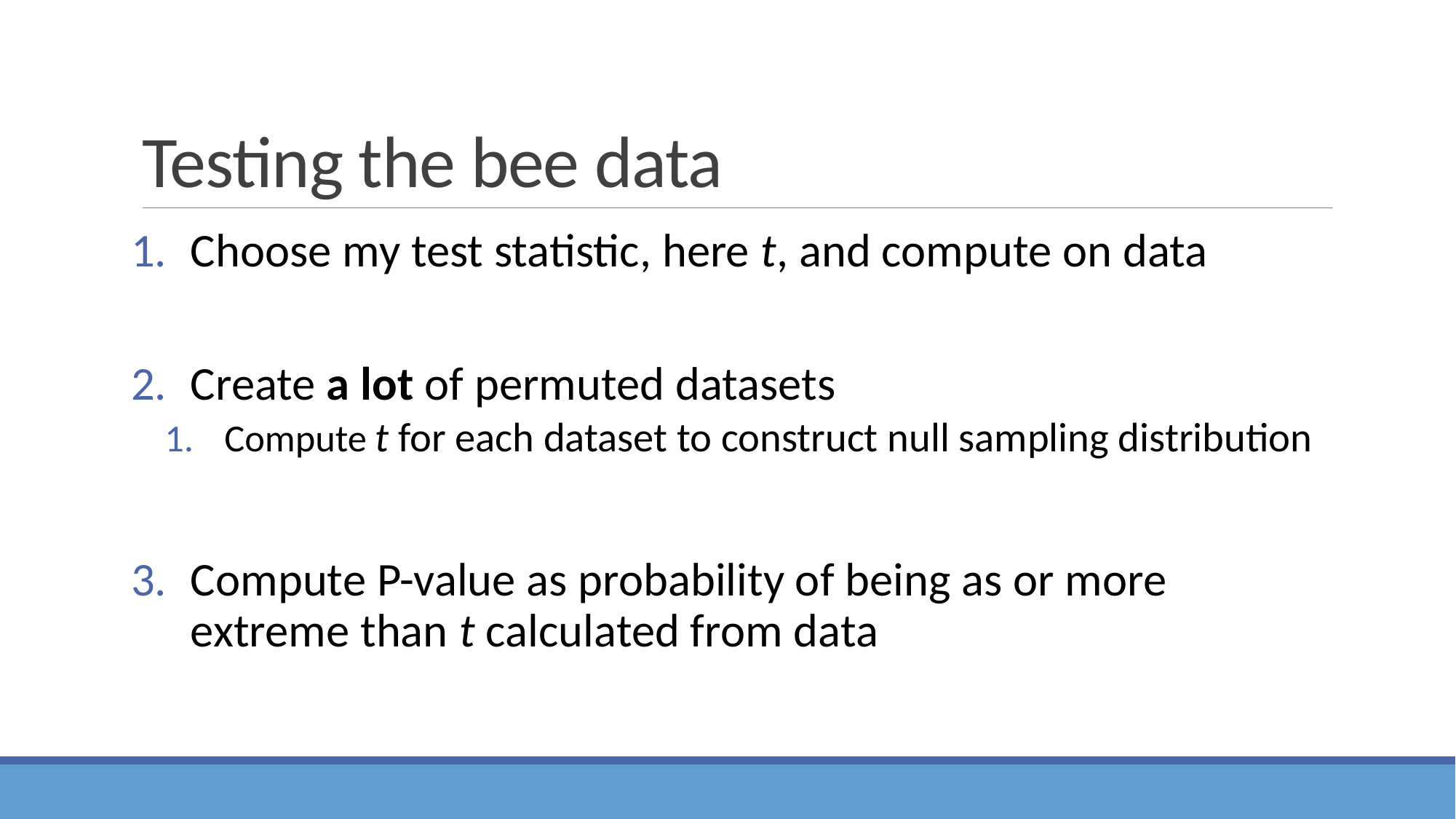

# Testing the bee data
Choose my test statistic, here t, and compute on data

Create a lot of permuted datasets
Compute t for each dataset to construct null sampling distribution

Compute P-value as probability of being as or more extreme than t calculated from data